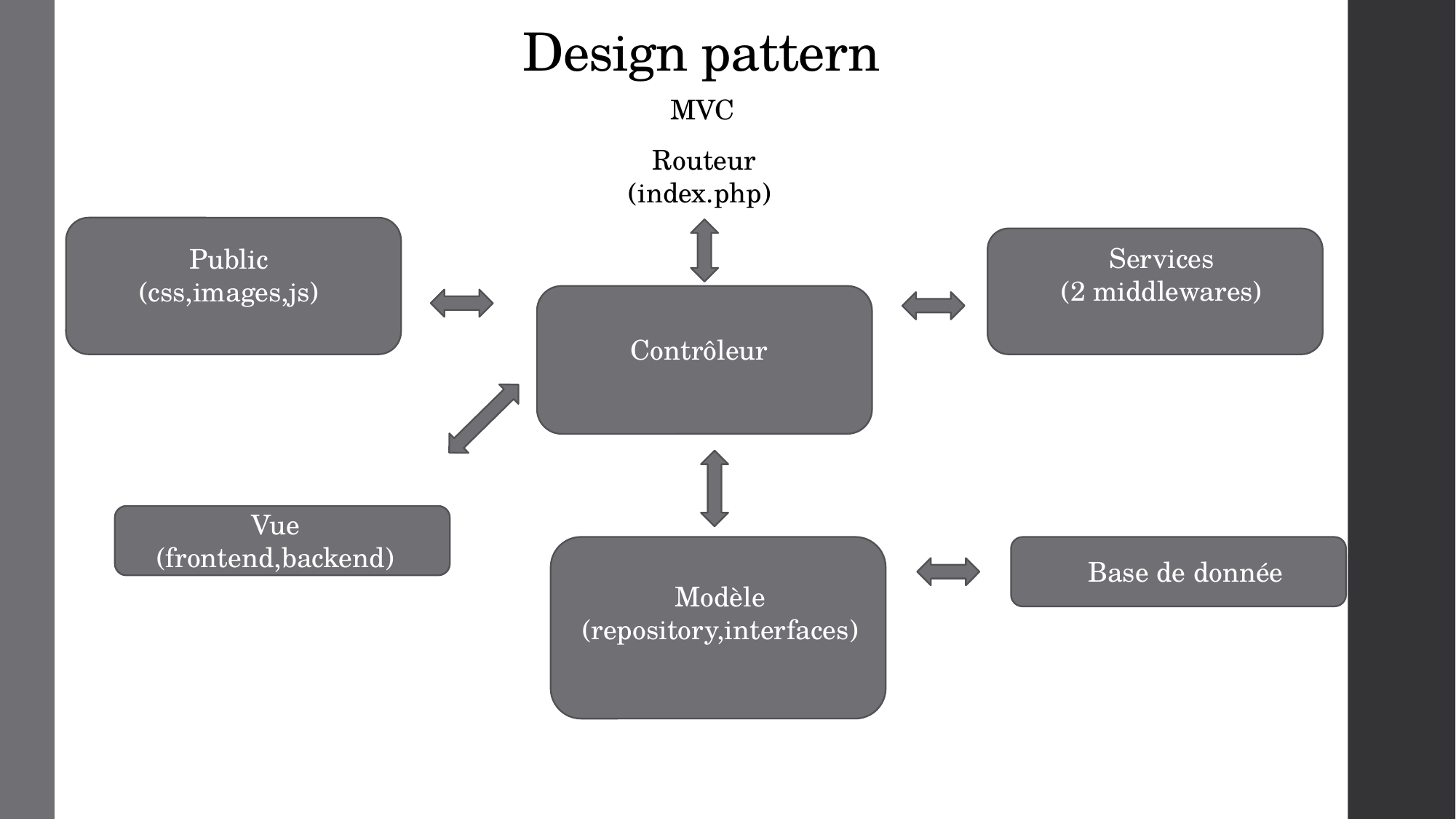

# Design pattern
MVC
Routeur
(index.php))

Services
(2 middlewares)
Public
(css,images,js)

Contrôleur

Vue
(frontend,backend)

Base de donnée
Modèle
(repository,interfaces)